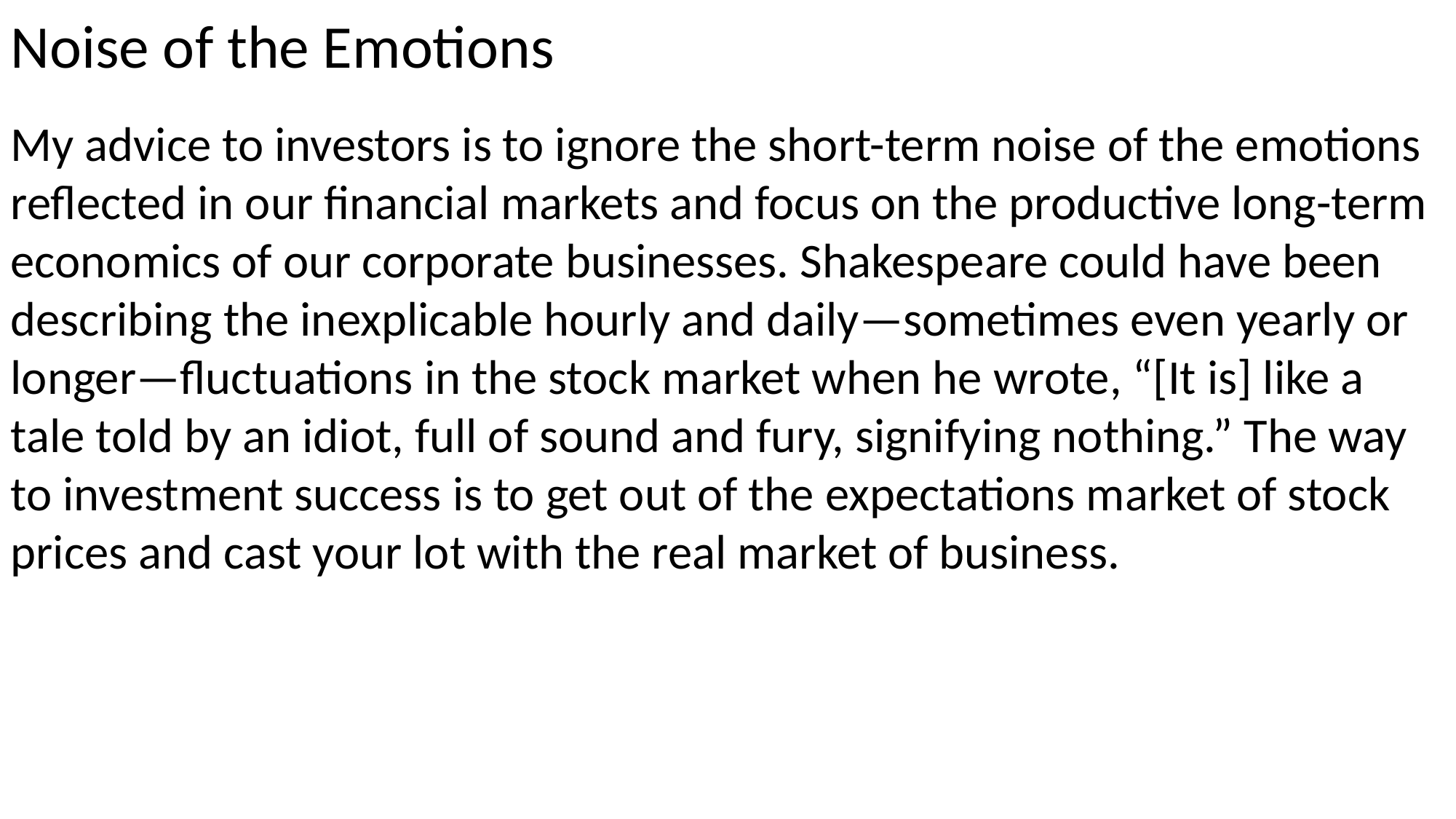

Noise of the Emotions

My advice to investors is to ignore the short-term noise of the emotions reflected in our financial markets and focus on the productive long-term economics of our corporate businesses. Shakespeare could have been describing the inexplicable hourly and daily—sometimes even yearly or longer—fluctuations in the stock market when he wrote, “[It is] like a tale told by an idiot, full of sound and fury, signifying nothing.” The way to investment success is to get out of the expectations market of stock prices and cast your lot with the real market of business.